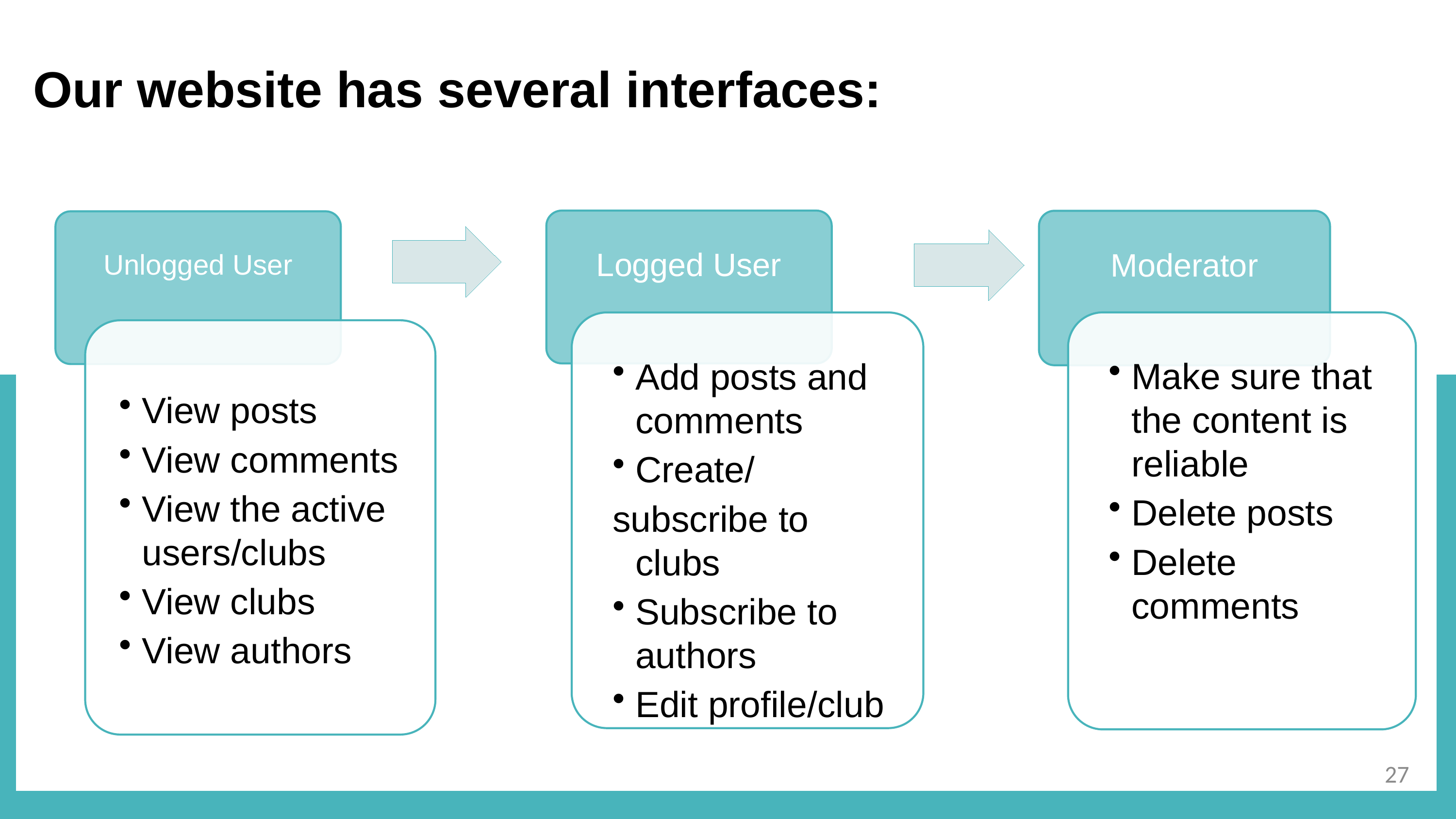

Our website has several interfaces:

Unlogged User

View posts
View comments
View the active users/clubs
View clubs
View authors

Logged User
Add posts and comments
Create/
subscribe to clubs
Subscribe to authors
Edit profile/club

Moderator
Make sure that the content is reliable
Delete posts
Delete comments

27